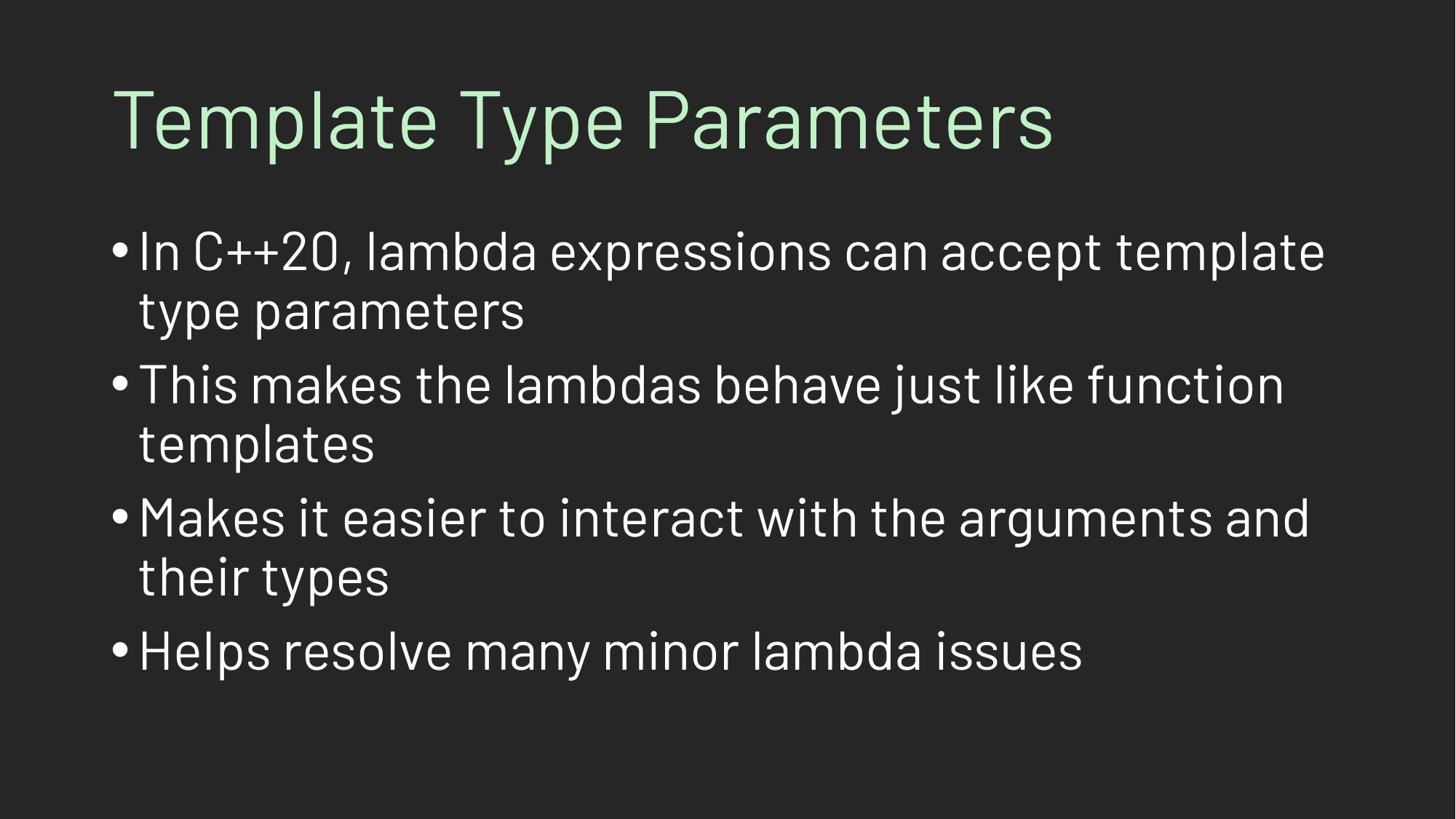

# Template Type Parameters
In C++20, lambda expressions can accept template type parameters
This makes the lambdas behave just like function templates
Makes it easier to interact with the arguments and their types
Helps resolve many minor lambda issues